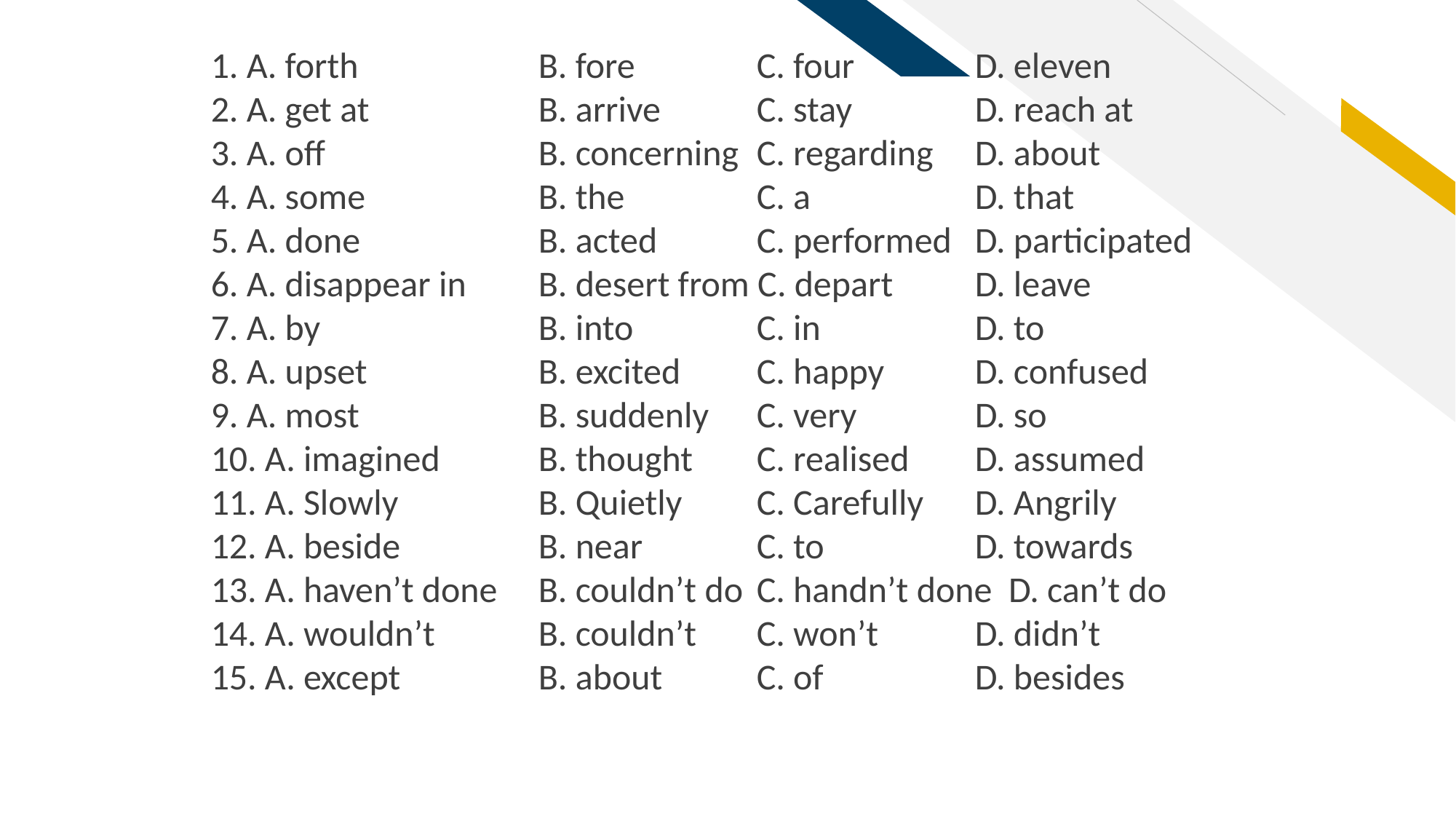

1. A. forth 		B. fore 		C. four 		D. eleven
2. A. get at 		B. arrive 	C. stay 		D. reach at
3. A. off 		B. concerning 	C. regarding 	D. about
4. A. some 		B. the 		C. a 		D. that
5. A. done 		B. acted 	C. performed 	D. participated
6. A. disappear in 	B. desert from C. depart 	D. leave
7. A. by 		B. into 		C. in 		D. to
8. A. upset 		B. excited 	C. happy 	D. confused
9. A. most 		B. suddenly 	C. very 		D. so
10. A. imagined 	B. thought 	C. realised 	D. assumed
11. A. Slowly 		B. Quietly 	C. Carefully 	D. Angrily
12. A. beside 		B. near 	C. to 		D. towards
13. A. haven’t done 	B. couldn’t do 	C. handn’t done  D. can’t do
14. A. wouldn’t        	B. couldn’t 	C. won’t 	D. didn’t
15. A. except 		B. about 	C. of 		D. besides